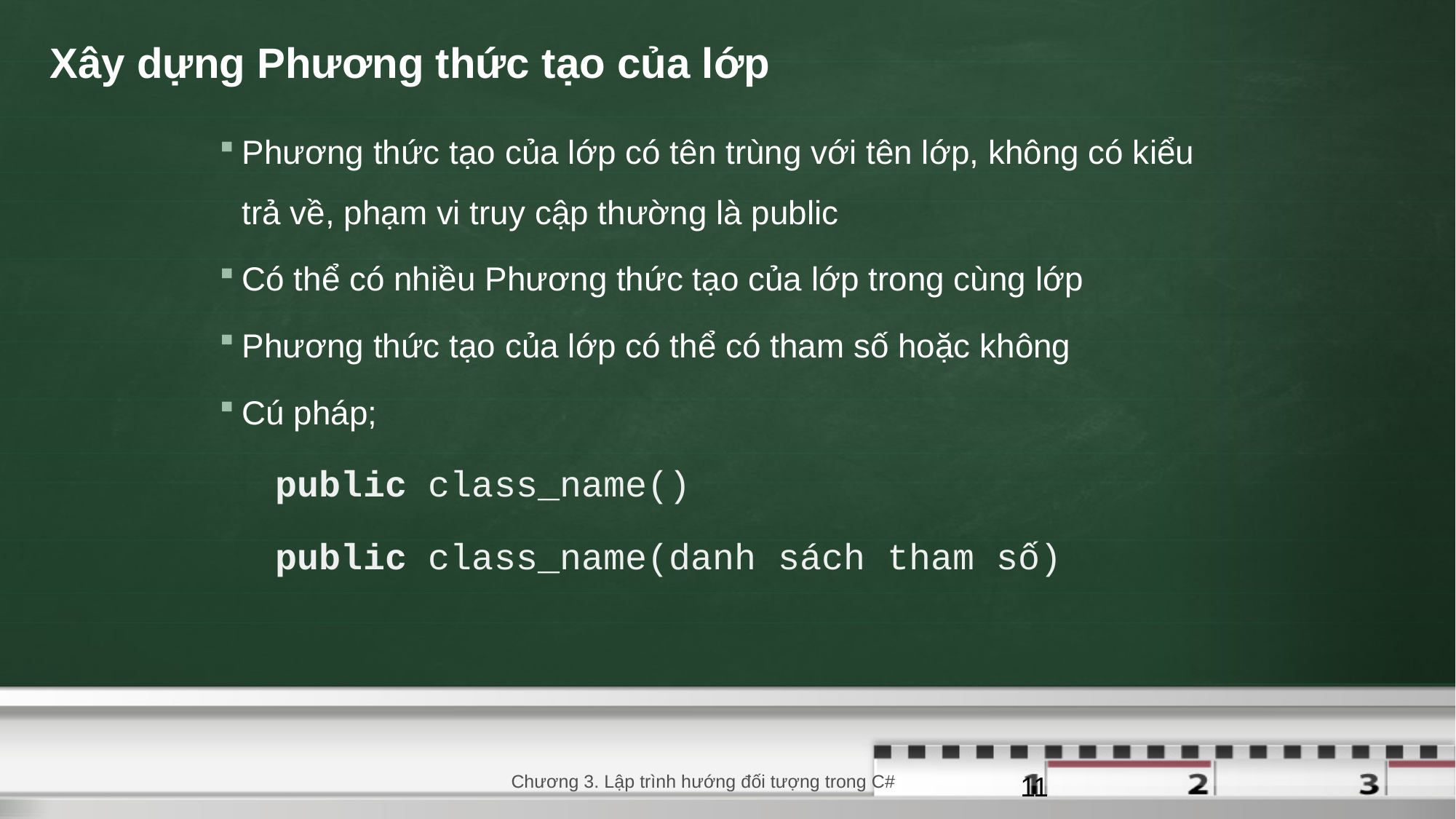

# Xây dựng Phương thức tạo của lớp
Phương thức tạo của lớp có tên trùng với tên lớp, không có kiểu trả về, phạm vi truy cập thường là public
Có thể có nhiều Phương thức tạo của lớp trong cùng lớp
Phương thức tạo của lớp có thể có tham số hoặc không
Cú pháp;
public class_name()
public class_name(danh sách tham số)
Chương 3. Lập trình hướng đối tượng trong C#
11